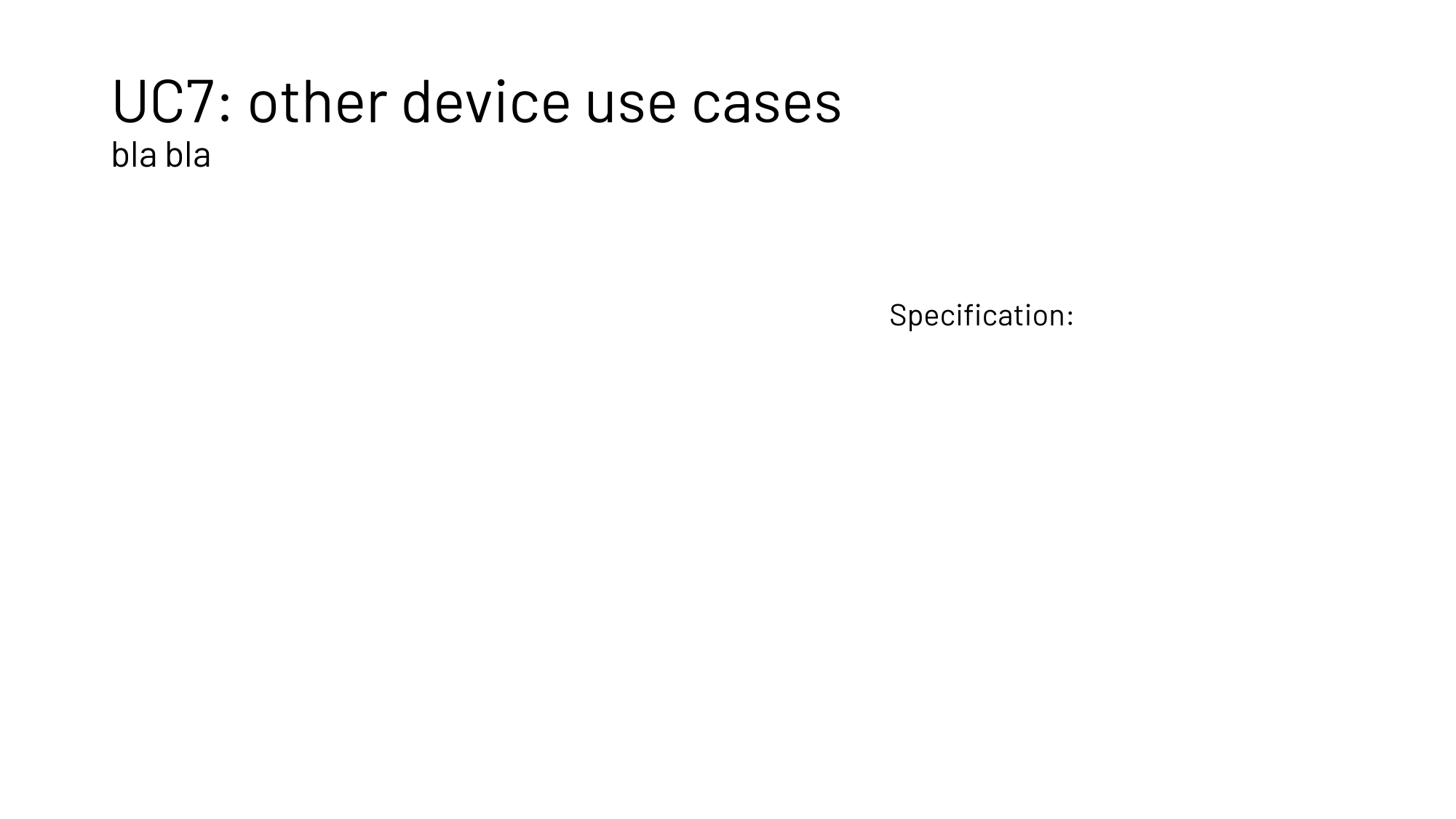

# UC7: other device use cases bla bla
Specification: